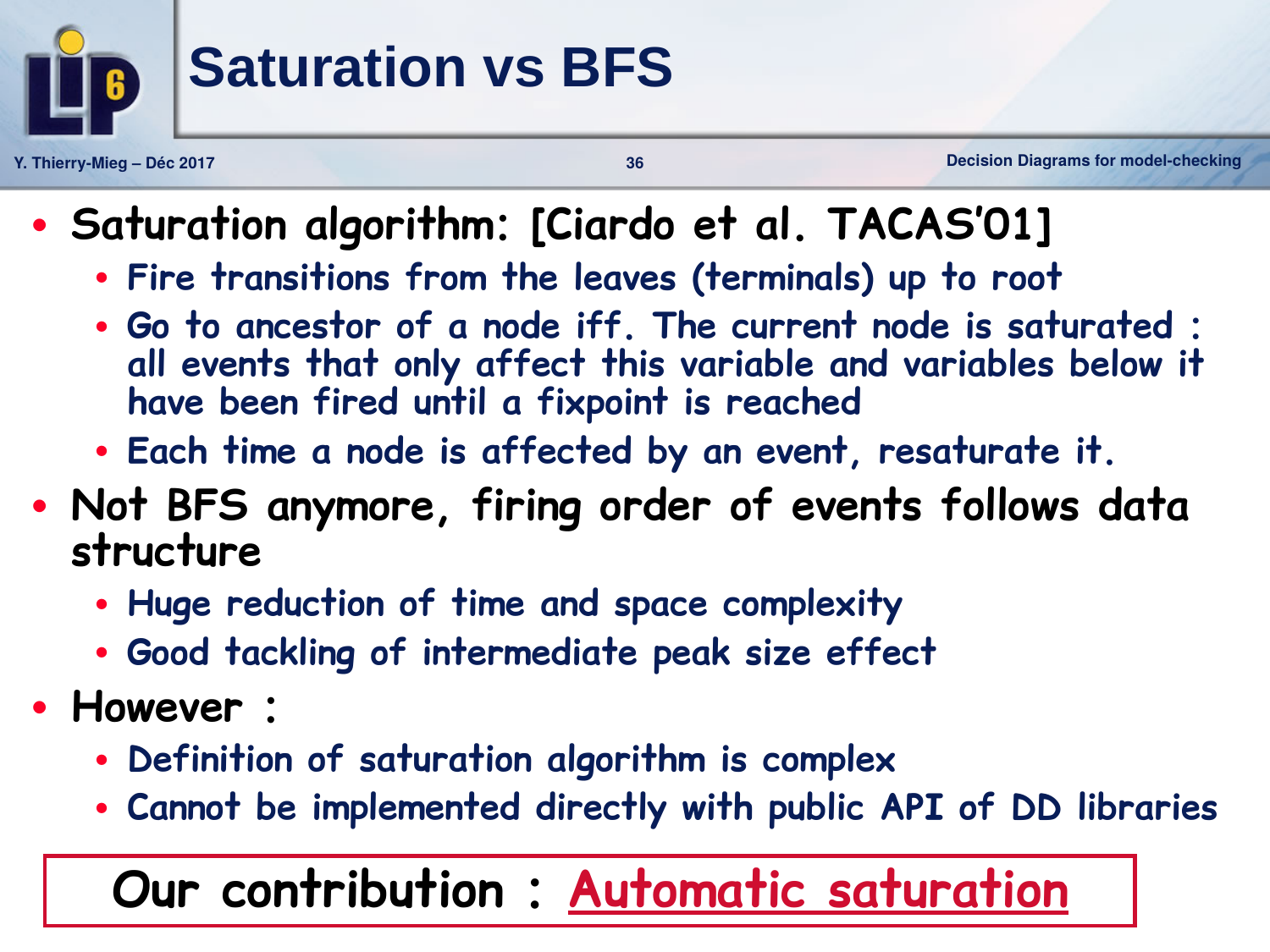

# Saturation vs BFS
Saturation algorithm: [Ciardo et al. TACAS’01]
Fire transitions from the leaves (terminals) up to root
Go to ancestor of a node iff. The current node is saturated : all events that only affect this variable and variables below it have been fired until a fixpoint is reached
Each time a node is affected by an event, resaturate it.
Not BFS anymore, firing order of events follows data structure
Huge reduction of time and space complexity
Good tackling of intermediate peak size effect
However :
Definition of saturation algorithm is complex
Cannot be implemented directly with public API of DD libraries

Our contribution : Automatic saturation